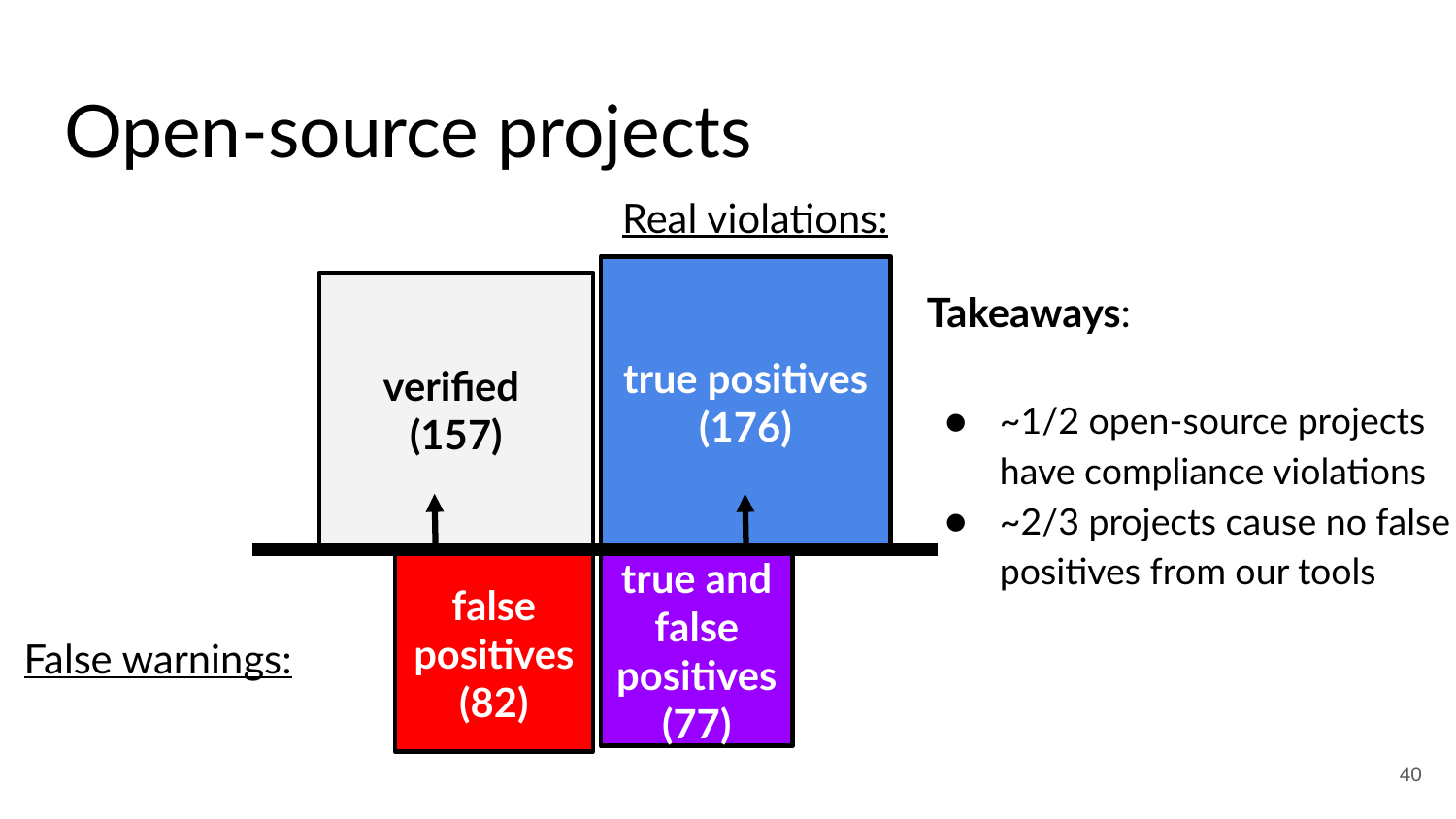

# Open-source projects

Real violations:
true positives (176)
verified
(157)
Takeaways:

~1/2 open-source projects have compliance violations
~2/3 projects cause no false positives from our tools

false positives
(82)
true and false positives
(77)
False warnings:
40